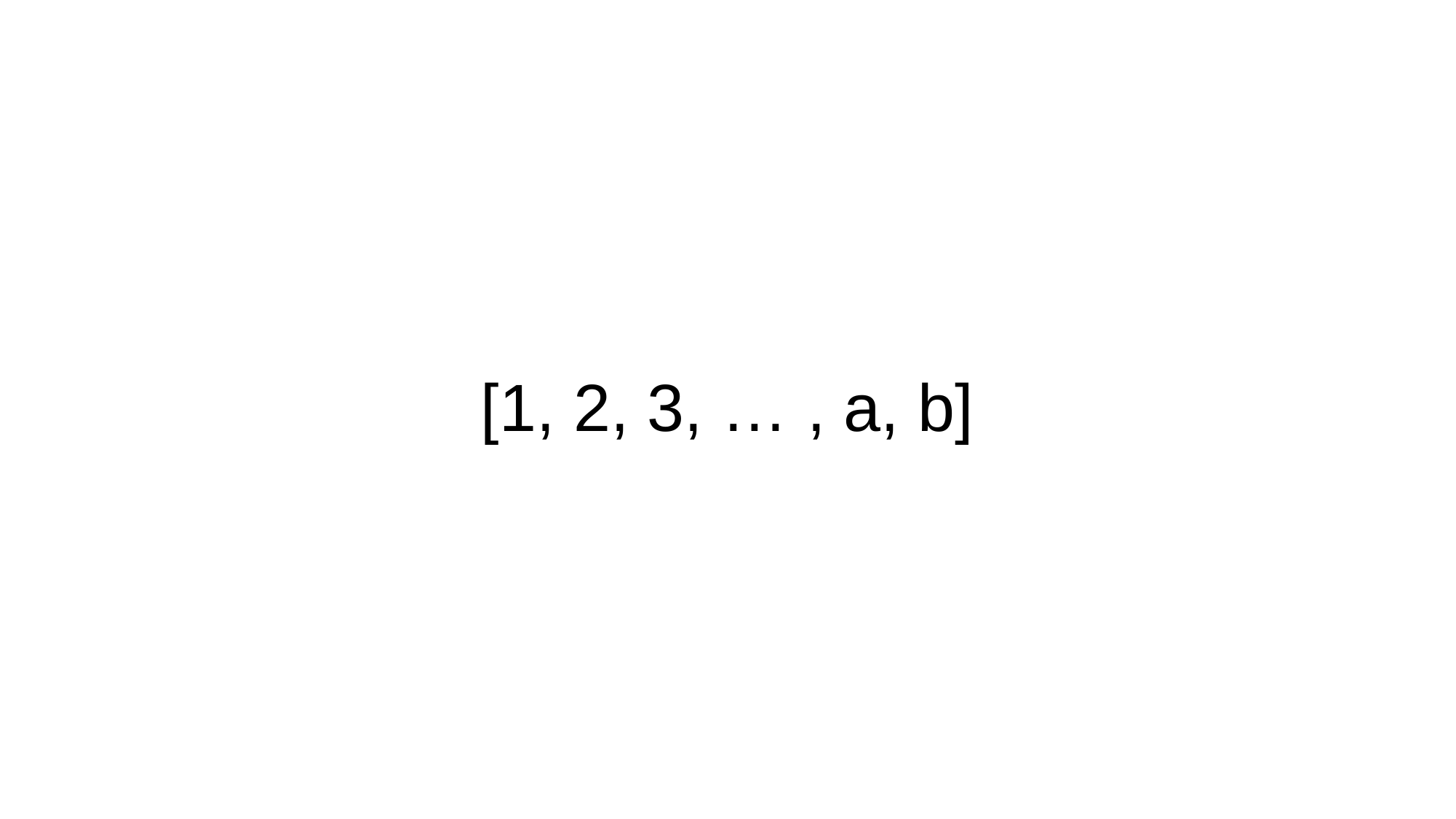

# [1, 2, 3, … , a, b]